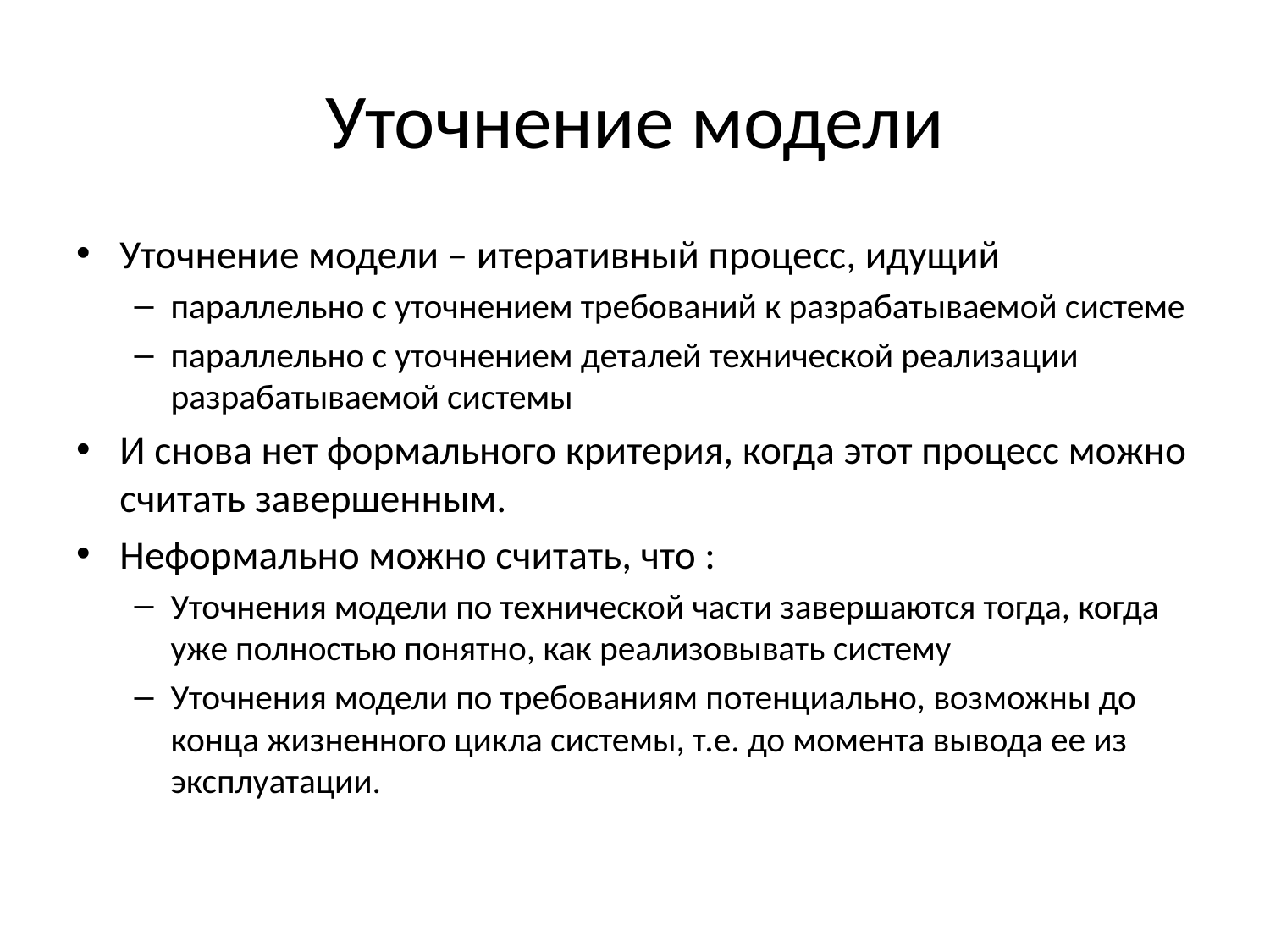

# Уточнение модели
Уточнение модели – итеративный процесс, идущий
параллельно с уточнением требований к разрабатываемой системе
параллельно с уточнением деталей технической реализации разрабатываемой системы
И снова нет формального критерия, когда этот процесс можно считать завершенным.
Неформально можно считать, что :
Уточнения модели по технической части завершаются тогда, когда уже полностью понятно, как реализовывать систему
Уточнения модели по требованиям потенциально, возможны до конца жизненного цикла системы, т.е. до момента вывода ее из эксплуатации.